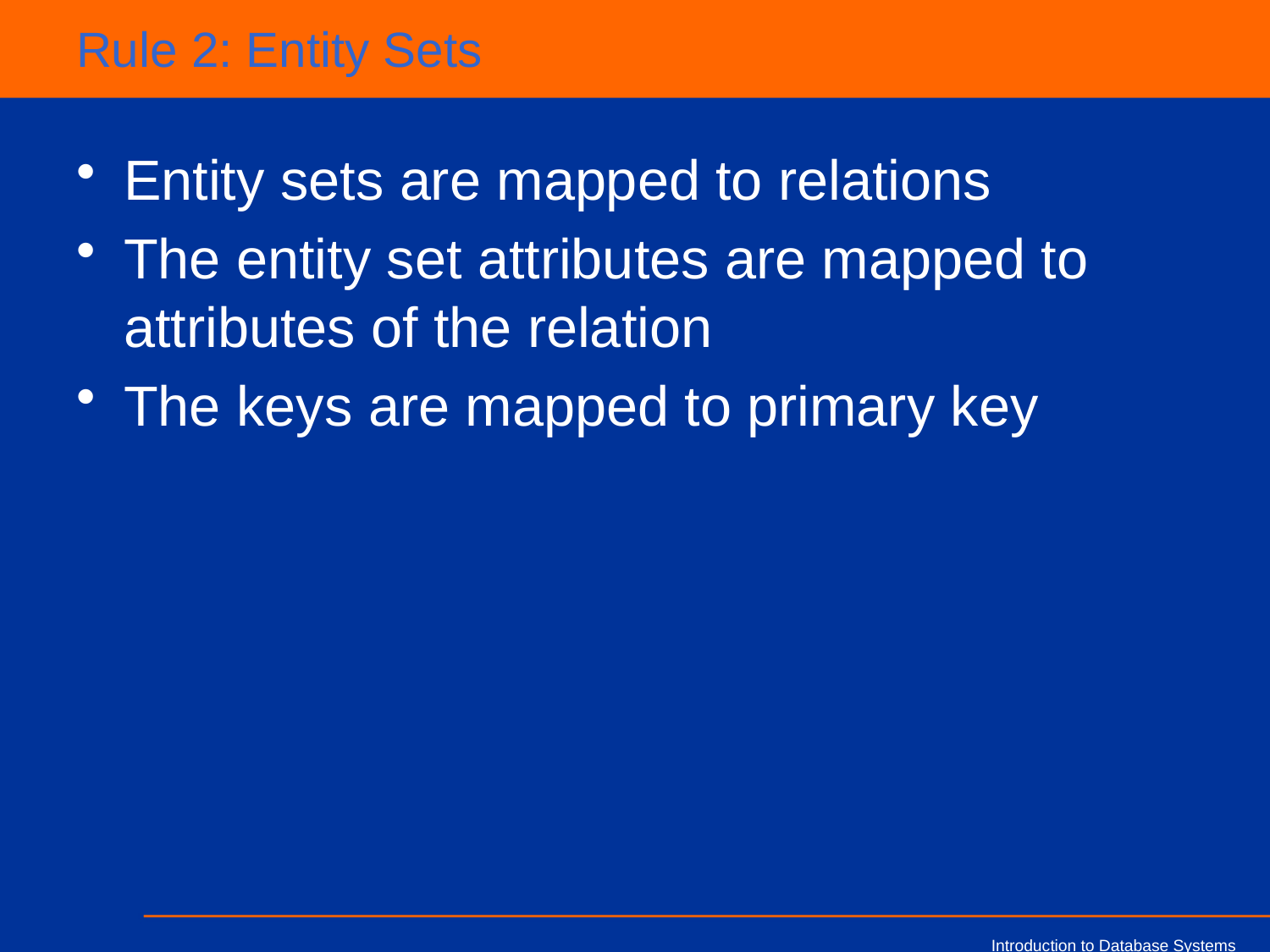

# Rule 2: Entity Sets
Entity sets are mapped to relations
The entity set attributes are mapped to attributes of the relation
The keys are mapped to primary key

Introduction to Database Systems